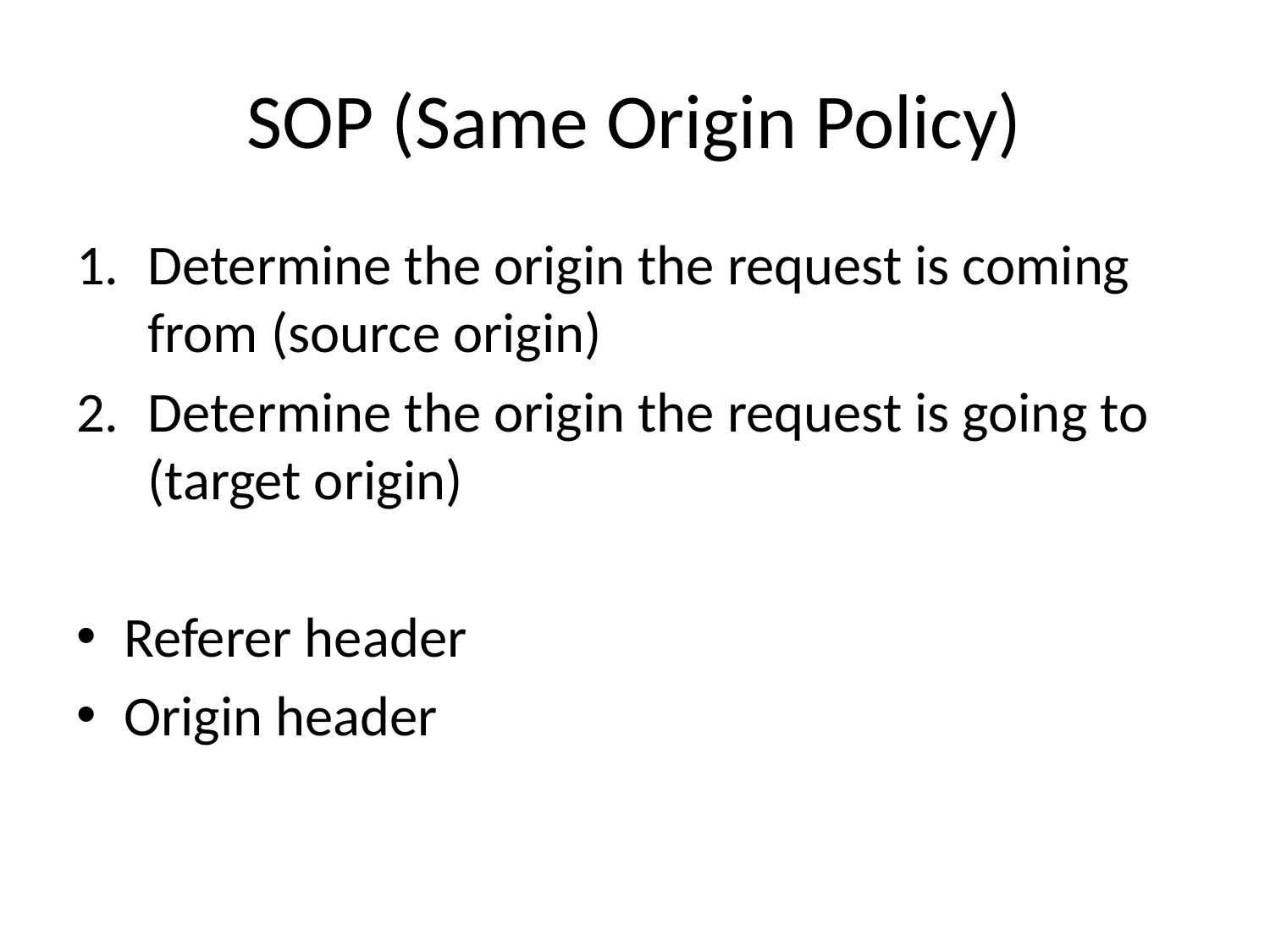

# SOP (Same Origin Policy)
Determine the origin the request is coming from (source origin)
Determine the origin the request is going to (target origin)

Referer header
Origin header